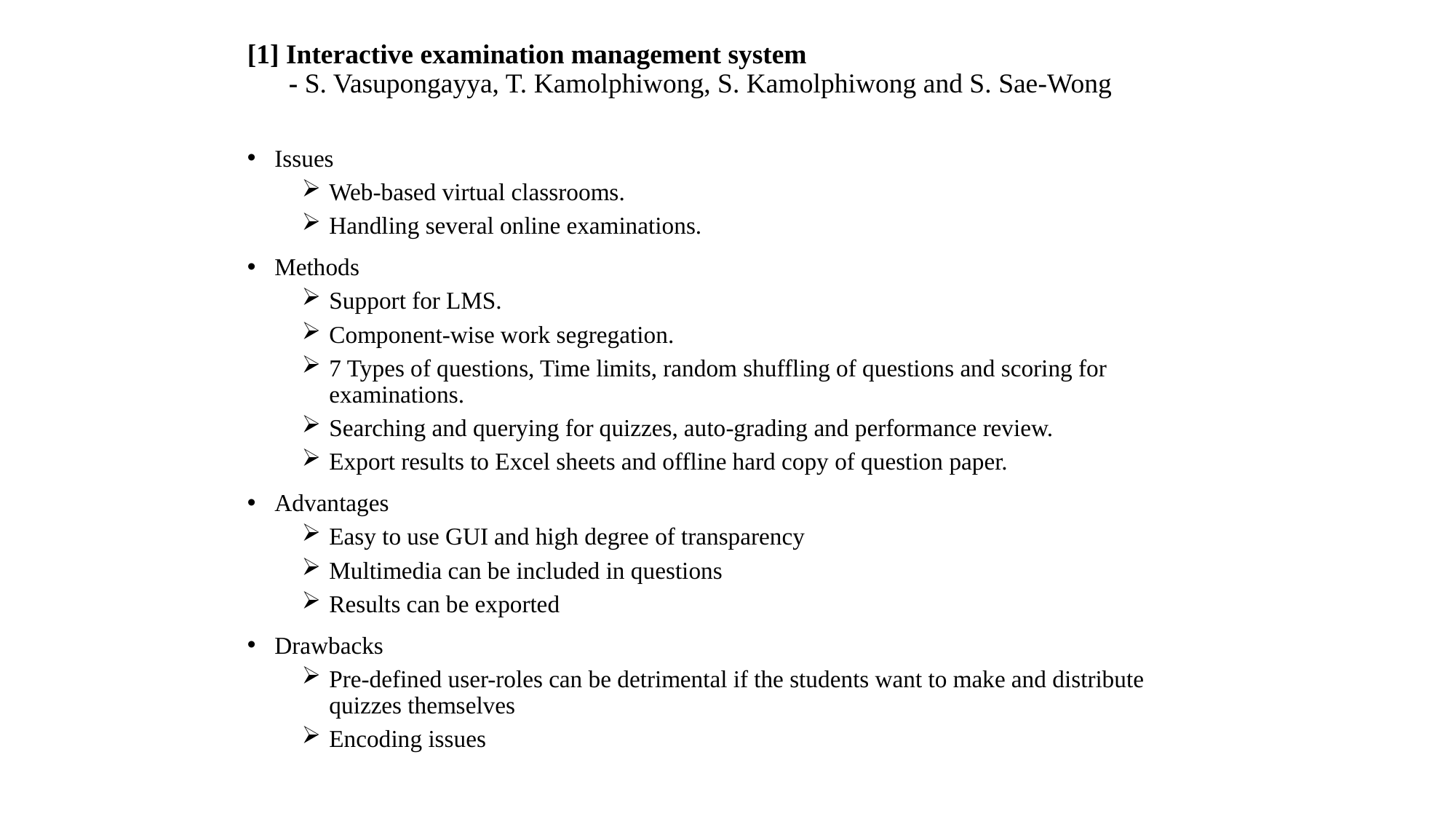

# [1] Interactive examination management system - S. Vasupongayya, T. Kamolphiwong, S. Kamolphiwong and S. Sae-Wong
Issues
Web-based virtual classrooms.
Handling several online examinations.
Methods
Support for LMS.
Component-wise work segregation.
7 Types of questions, Time limits, random shuffling of questions and scoring for examinations.
Searching and querying for quizzes, auto-grading and performance review.
Export results to Excel sheets and offline hard copy of question paper.
Advantages
Easy to use GUI and high degree of transparency
Multimedia can be included in questions
Results can be exported
Drawbacks
Pre-defined user-roles can be detrimental if the students want to make and distribute quizzes themselves
Encoding issues